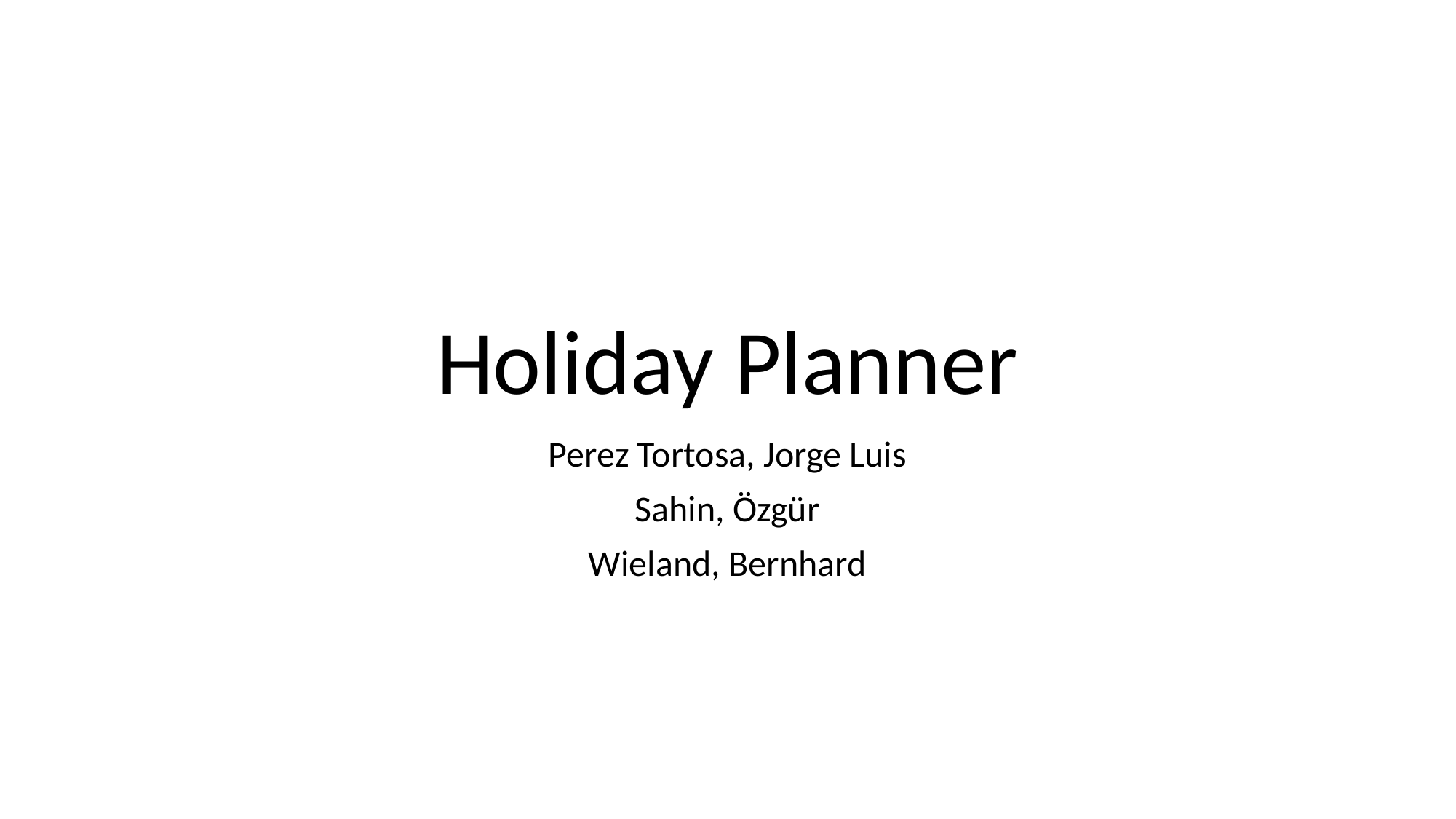

# Holiday Planner
Perez Tortosa, Jorge Luis
Sahin, Özgür
Wieland, Bernhard